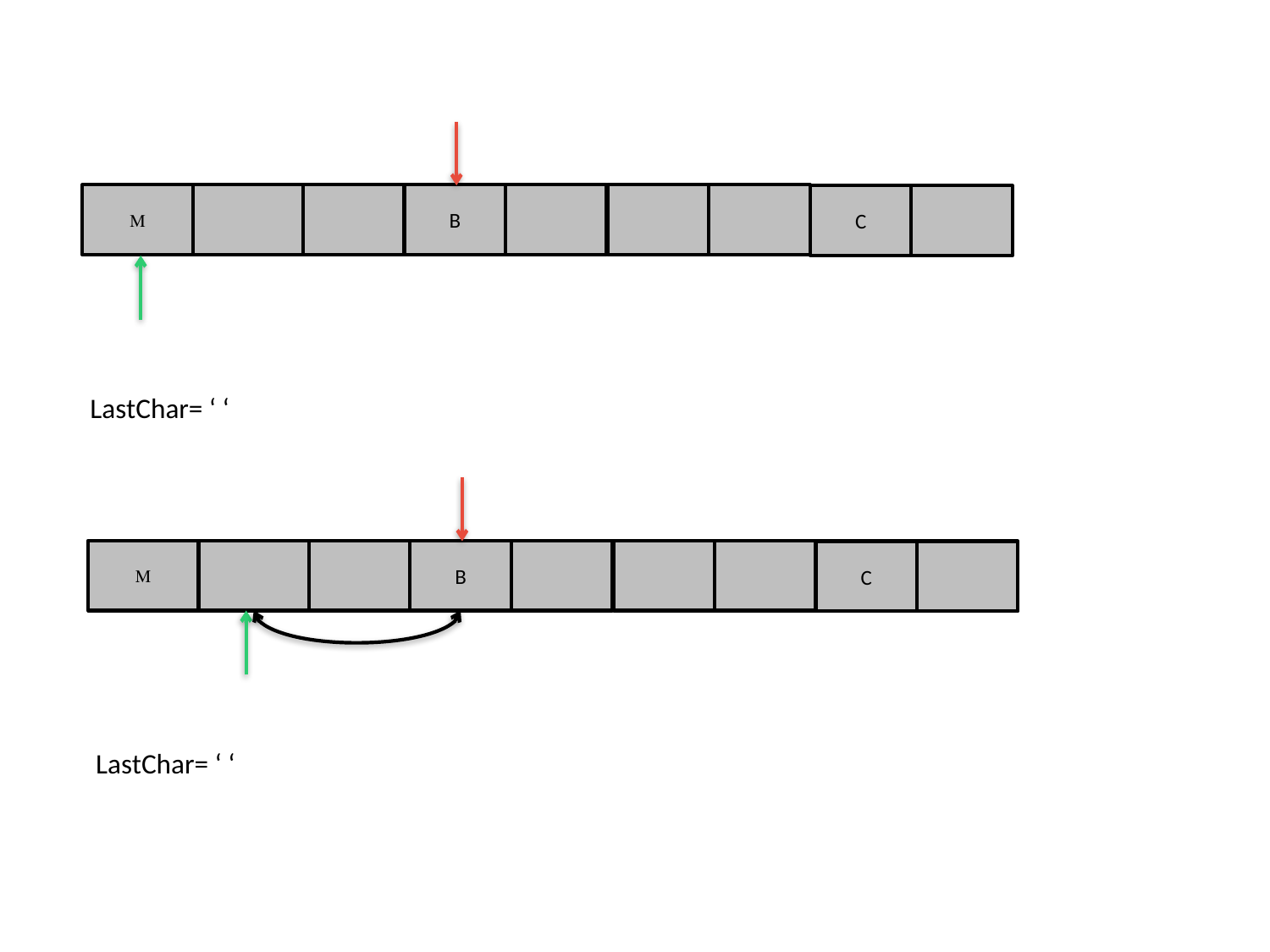

M

B

C

LastChar= ‘ ‘
M

B

C

LastChar= ‘ ‘